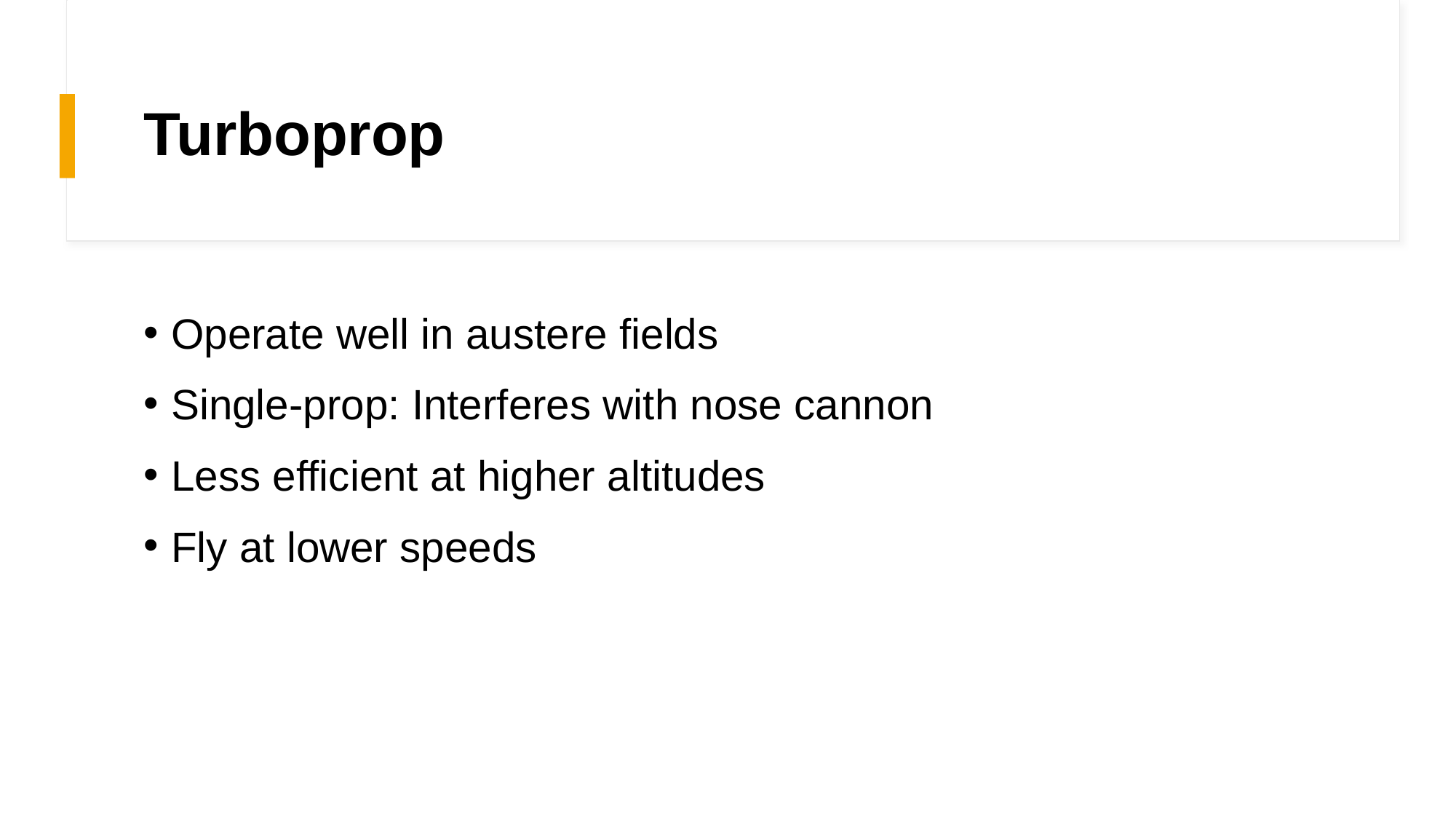

# Turboprop
Operate well in austere fields
Single-prop: Interferes with nose cannon
Less efficient at higher altitudes
Fly at lower speeds